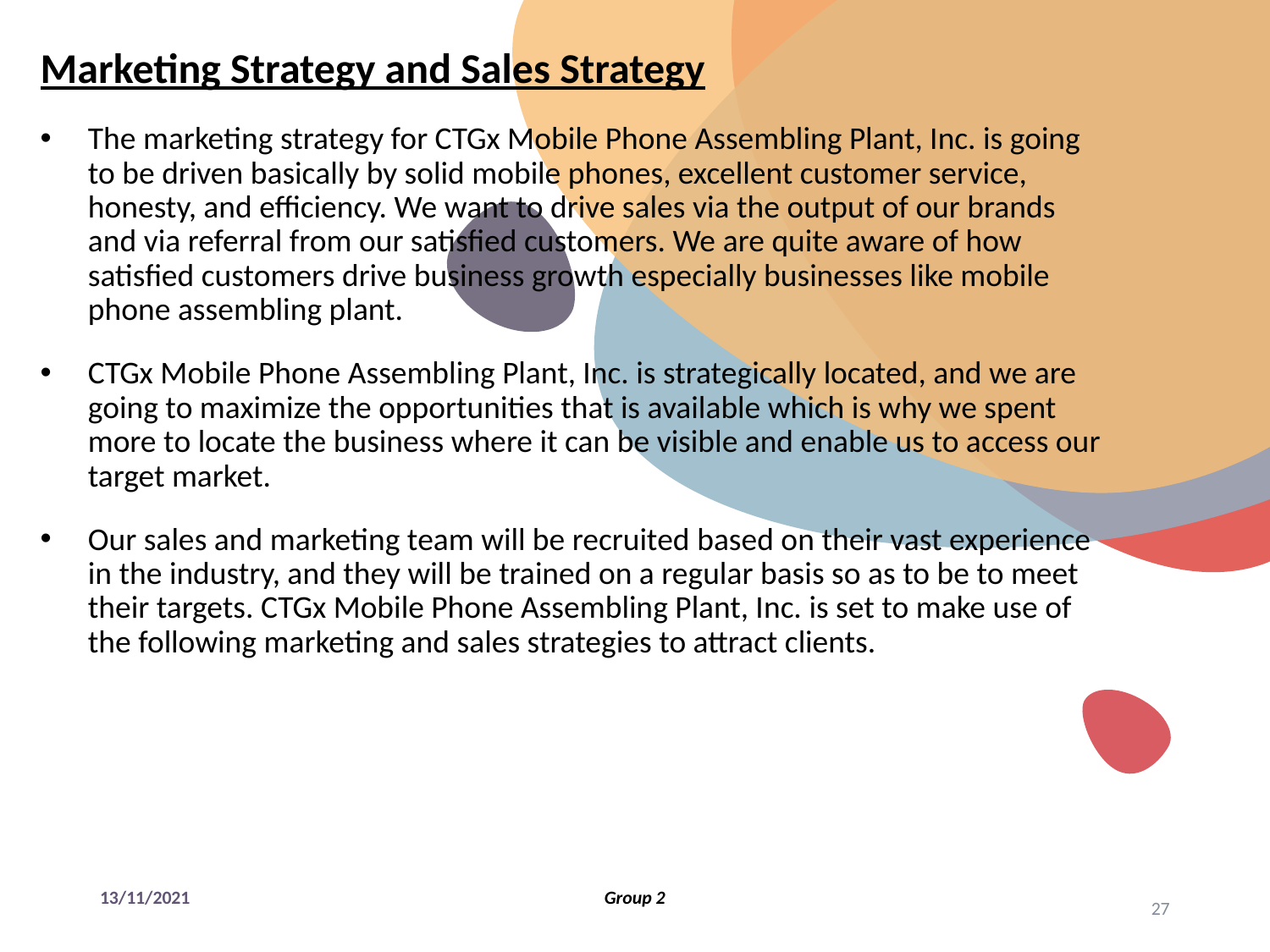

Marketing Strategy and Sales Strategy
The marketing strategy for CTGx Mobile Phone Assembling Plant, Inc. is going to be driven basically by solid mobile phones, excellent customer service, honesty, and efficiency. We want to drive sales via the output of our brands and via referral from our satisfied customers. We are quite aware of how satisfied customers drive business growth especially businesses like mobile phone assembling plant.
CTGx Mobile Phone Assembling Plant, Inc. is strategically located, and we are going to maximize the opportunities that is available which is why we spent more to locate the business where it can be visible and enable us to access our target market.
Our sales and marketing team will be recruited based on their vast experience in the industry, and they will be trained on a regular basis so as to be to meet their targets. CTGx Mobile Phone Assembling Plant, Inc. is set to make use of the following marketing and sales strategies to attract clients.

13/11/2021

Group 2

27